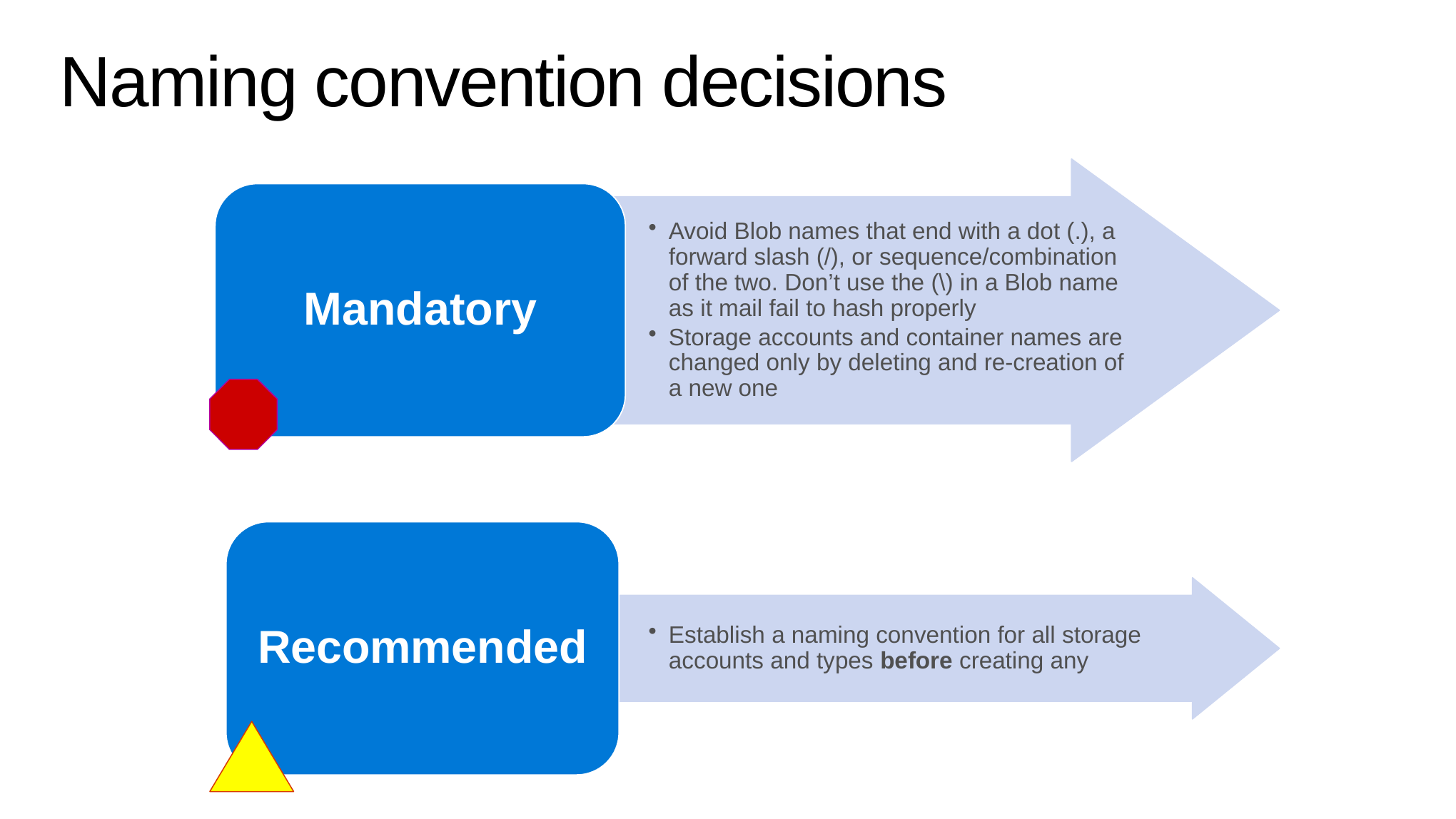

# Naming convention decisions
Avoid Blob names that end with a dot (.), a forward slash (/), or sequence/combination of the two. Don’t use the (\) in a Blob name as it mail fail to hash properly
Storage accounts and container names are changed only by deleting and re-creation of a new one
Mandatory

Recommended
Establish a naming convention for all storage accounts and types before creating any